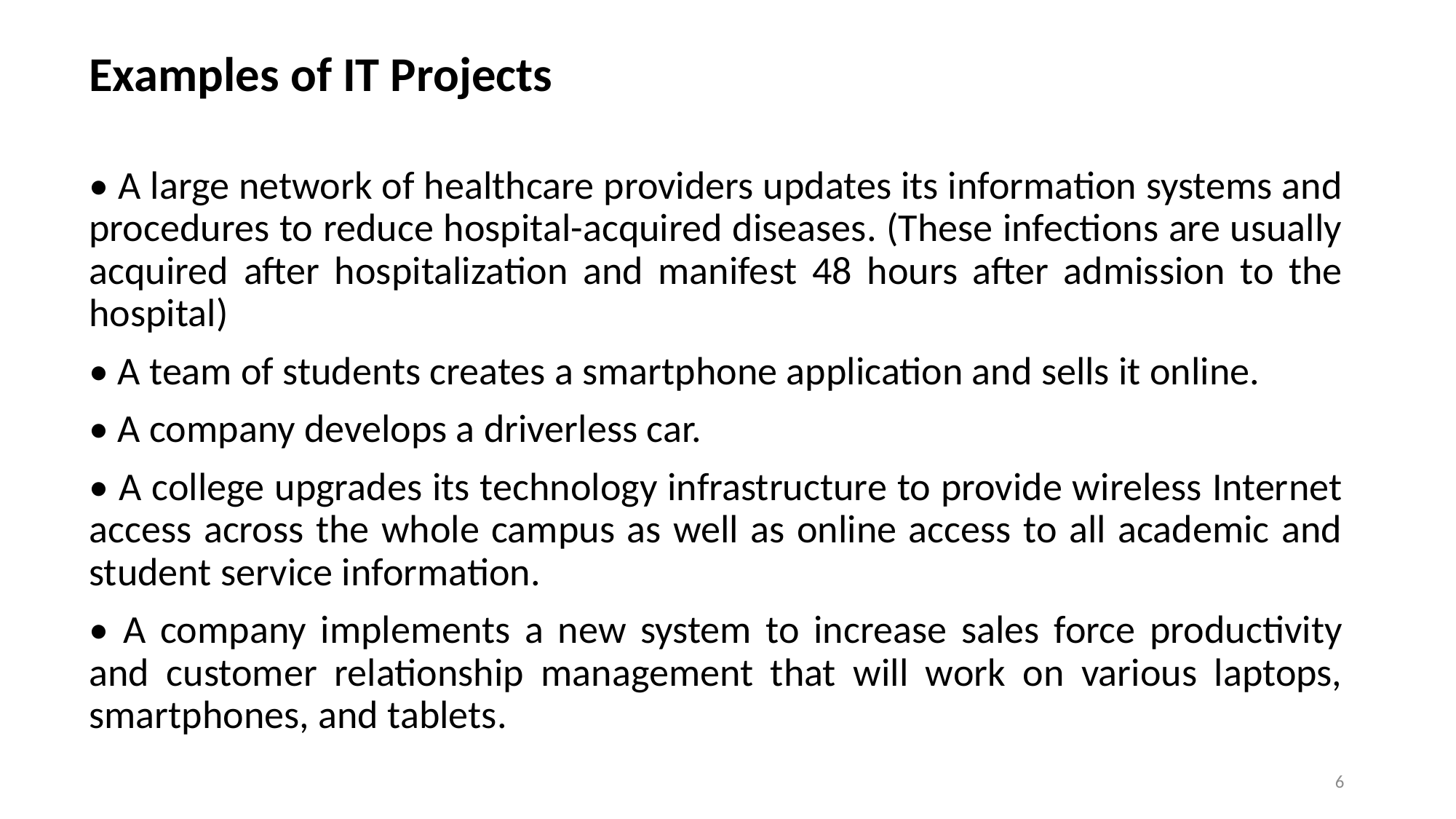

Examples of IT Projects

• A large network of healthcare providers updates its information systems and procedures to reduce hospital-acquired diseases. (These infections are usually acquired after hospitalization and manifest 48 hours after admission to the hospital)
• A team of students creates a smartphone application and sells it online.
• A company develops a driverless car.
• A college upgrades its technology infrastructure to provide wireless Internet access across the whole campus as well as online access to all academic and student service information.
• A company implements a new system to increase sales force productivity and customer relationship management that will work on various laptops, smartphones, and tablets.
6